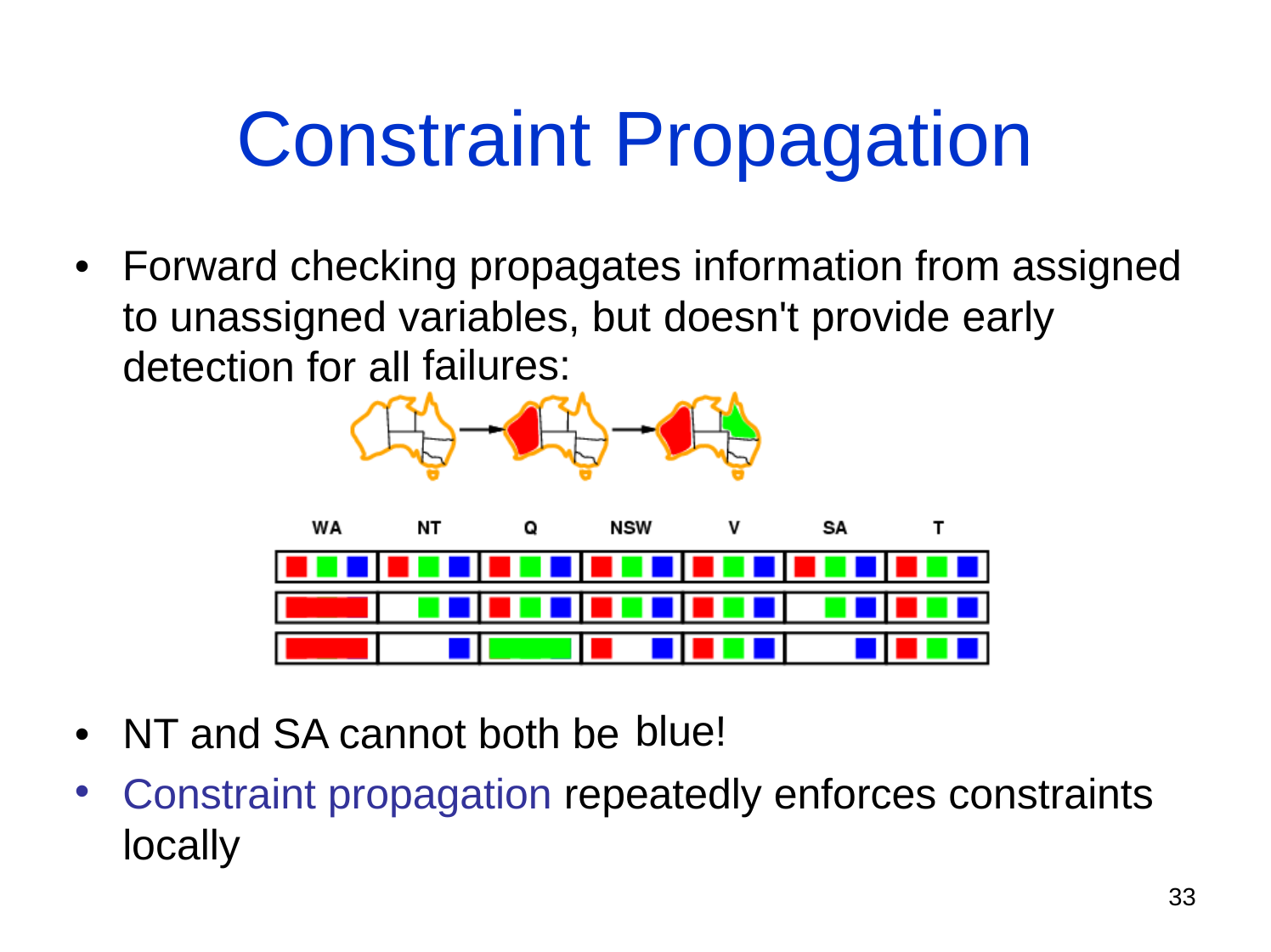

Constraint
Propagation
•
Forward checking propagates information from assigned
to unassigned variables, but
doesn't
provide
early
detection
for
all
failures:

•
•
NT and SA cannot both be
blue!
Constraint propagation repeatedly enforces constraints
locally
33